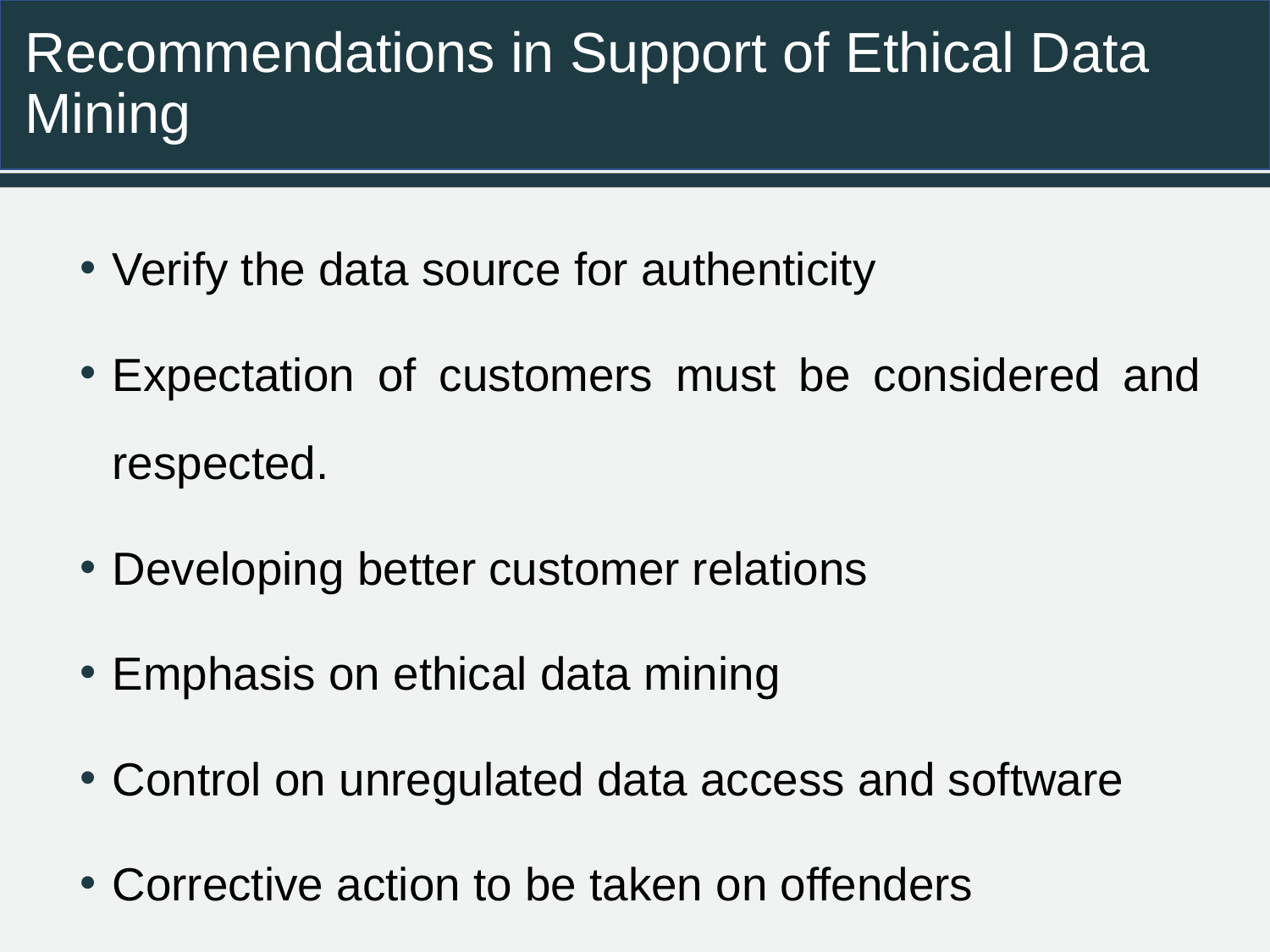

# Recommendations in Support of Ethical Data Mining
Verify the data source for authenticity
Expectation of customers must be considered and respected.
Developing better customer relations
Emphasis on ethical data mining
Control on unregulated data access and software
Corrective action to be taken on offenders